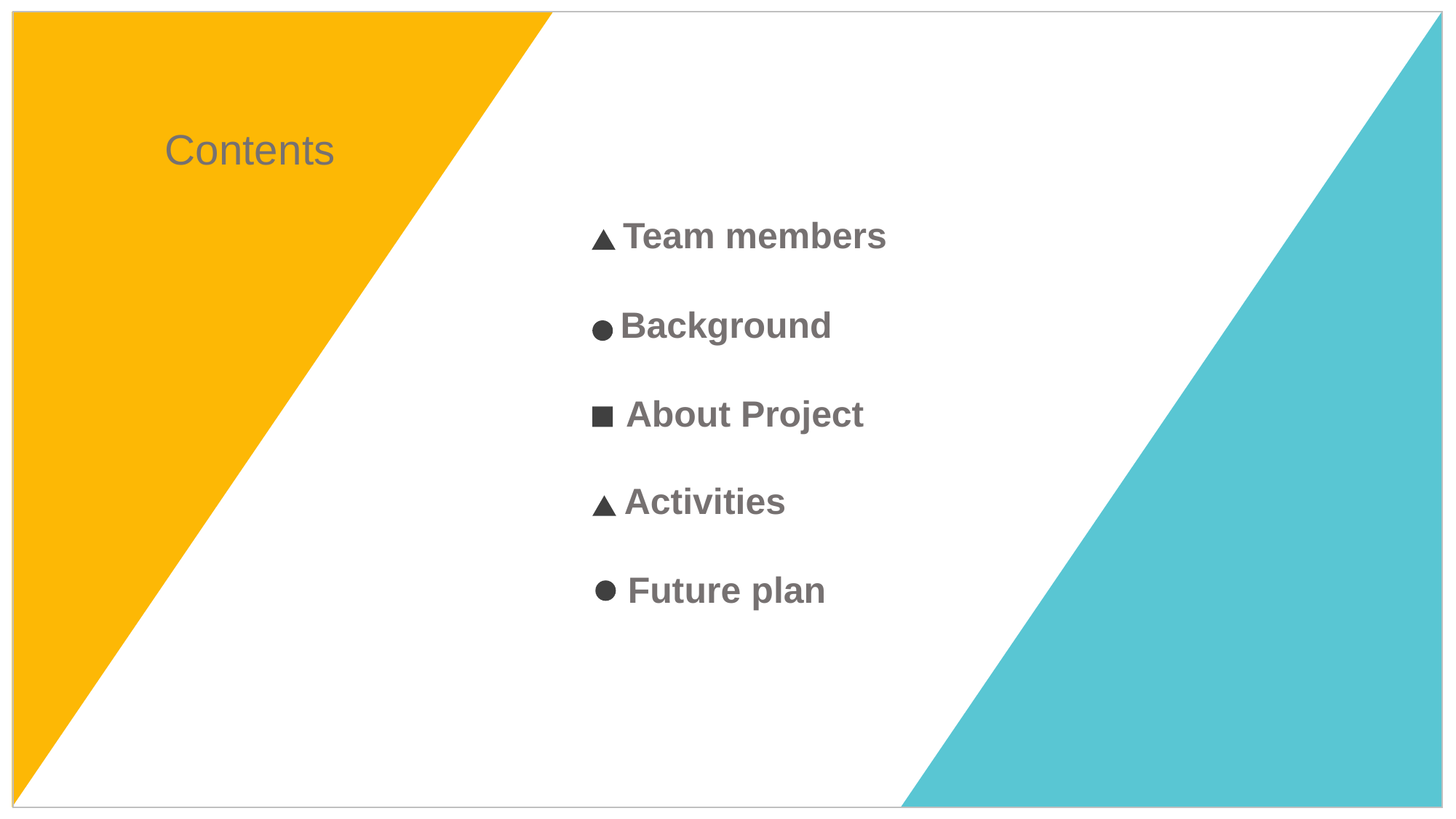

Contents
Team members

Background

About Project

Activities

Future plan